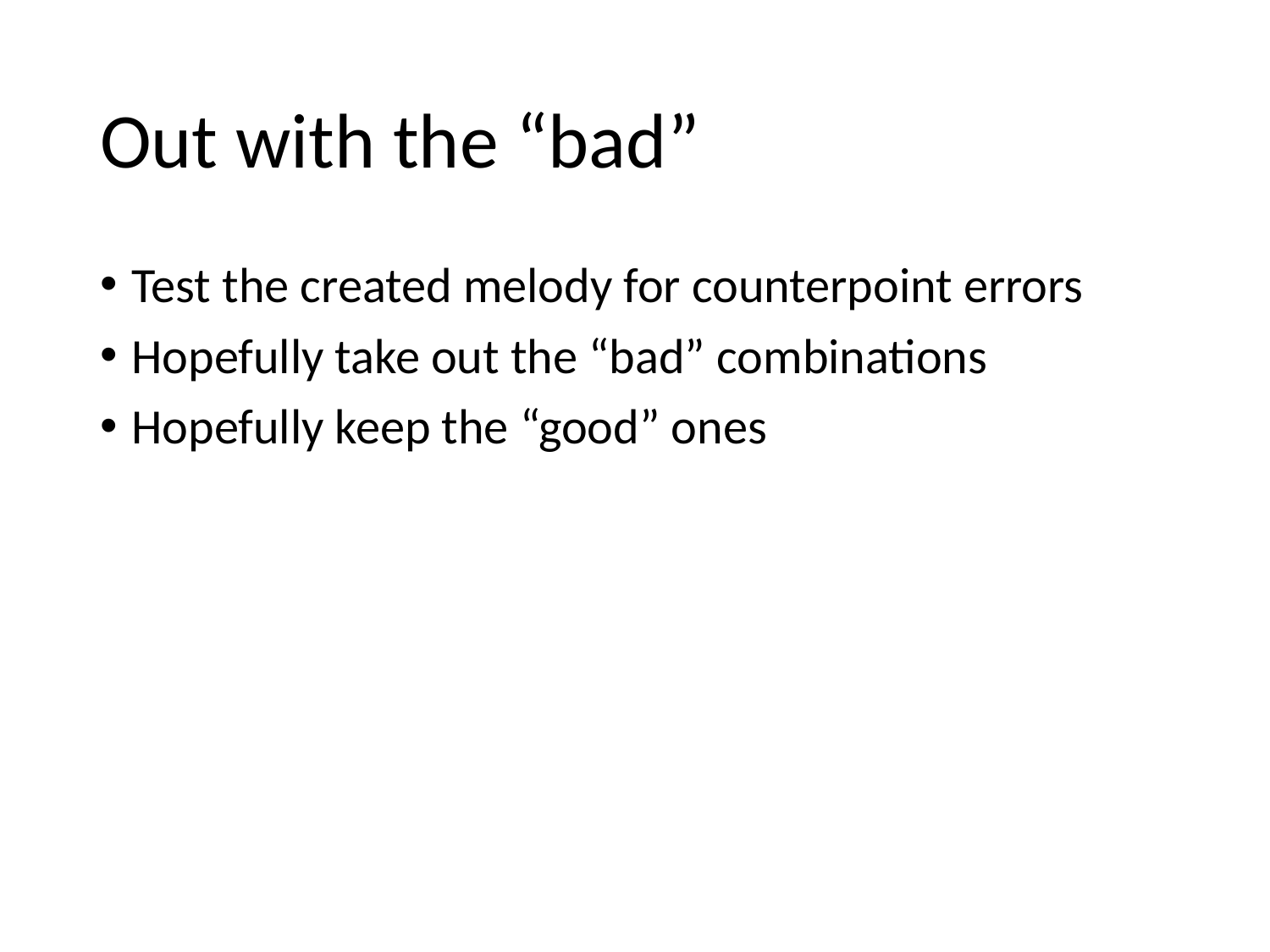

# Out with the “bad”
Test the created melody for counterpoint errors
Hopefully take out the “bad” combinations
Hopefully keep the “good” ones